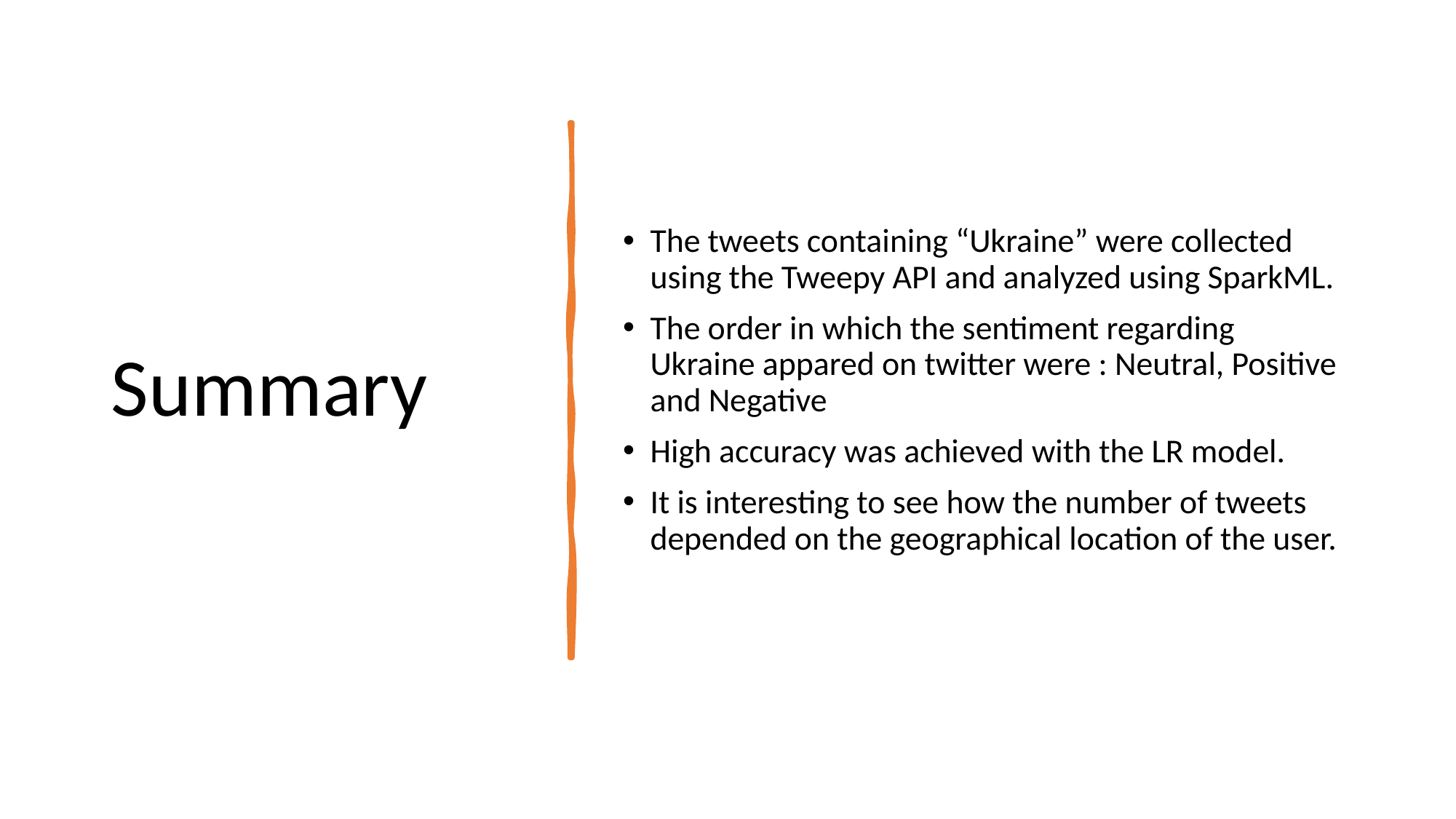

# Summary
The tweets containing “Ukraine” were collected using the Tweepy API and analyzed using SparkML.
The order in which the sentiment regarding Ukraine appared on twitter were : Neutral, Positive and Negative
High accuracy was achieved with the LR model.
It is interesting to see how the number of tweets depended on the geographical location of the user.